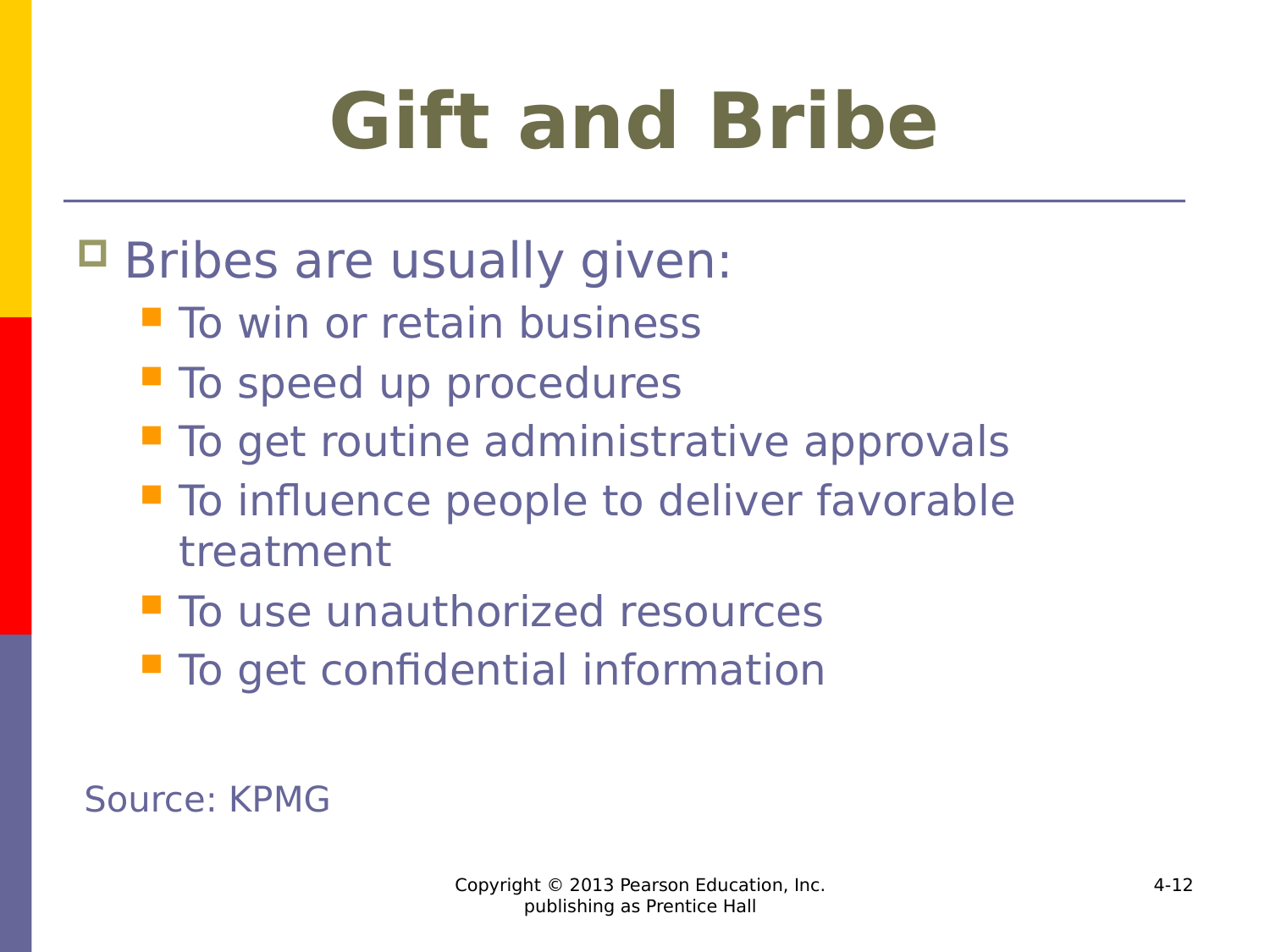

# Gift and Bribe
Bribes are usually given:
To win or retain business
To speed up procedures
To get routine administrative approvals
To influence people to deliver favorable treatment
To use unauthorized resources
To get confidential information

Source: KPMG

Copyright © 2013 Pearson Education, Inc. publishing as Prentice Hall
4-12